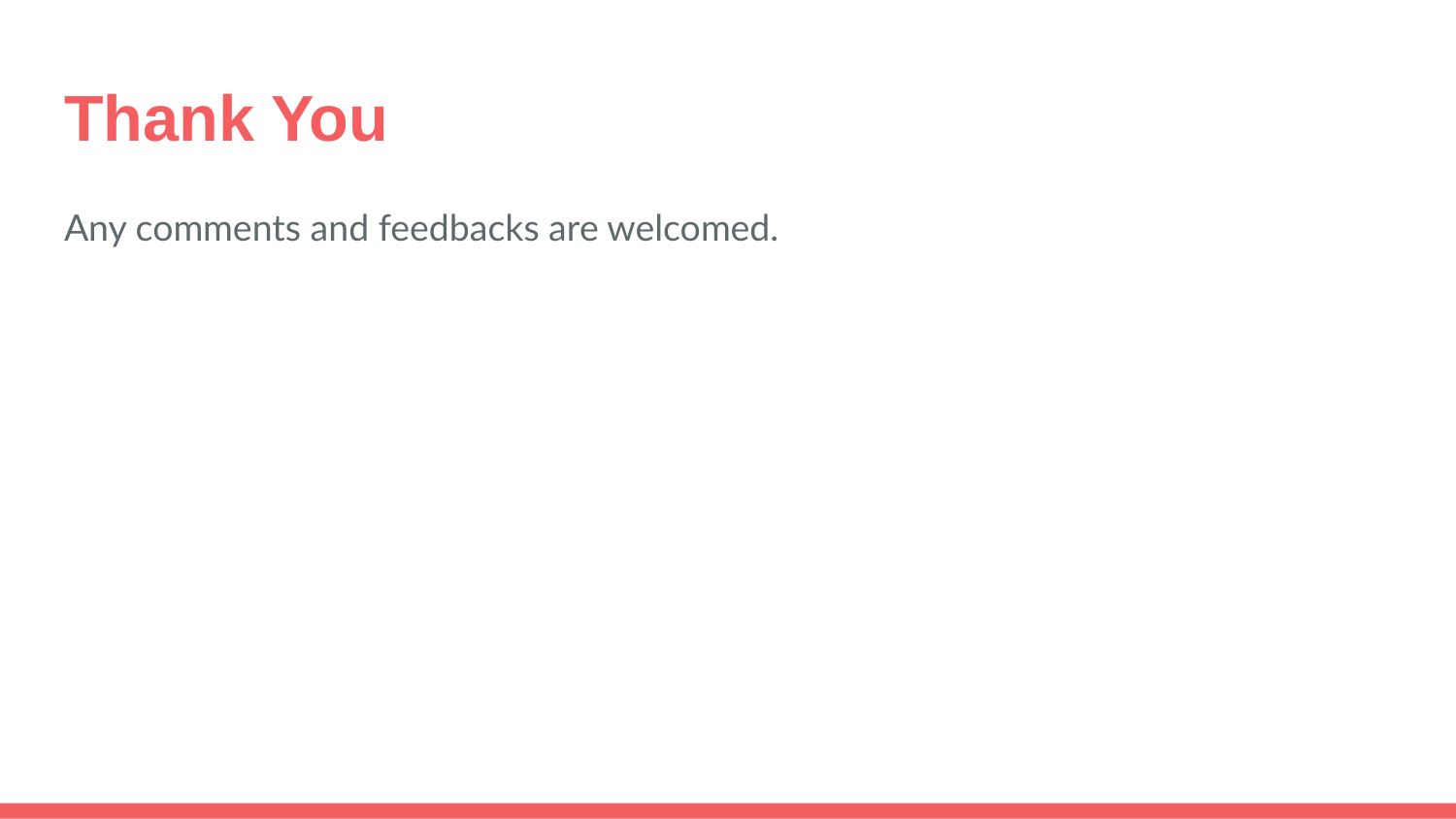

# Thank You
Any comments and feedbacks are welcomed.